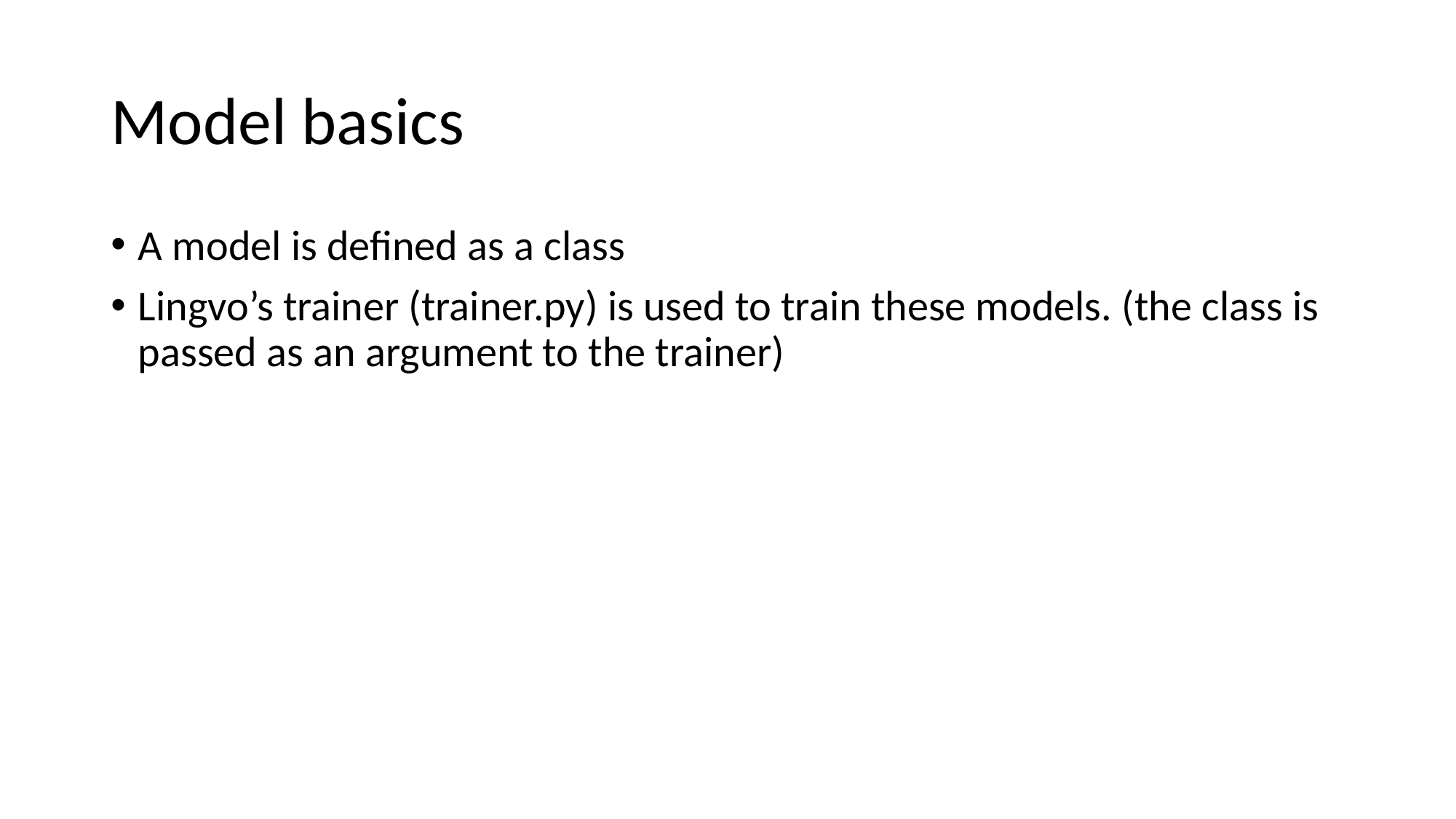

# Model basics
A model is defined as a class
Lingvo’s trainer (trainer.py) is used to train these models. (the class is passed as an argument to the trainer)